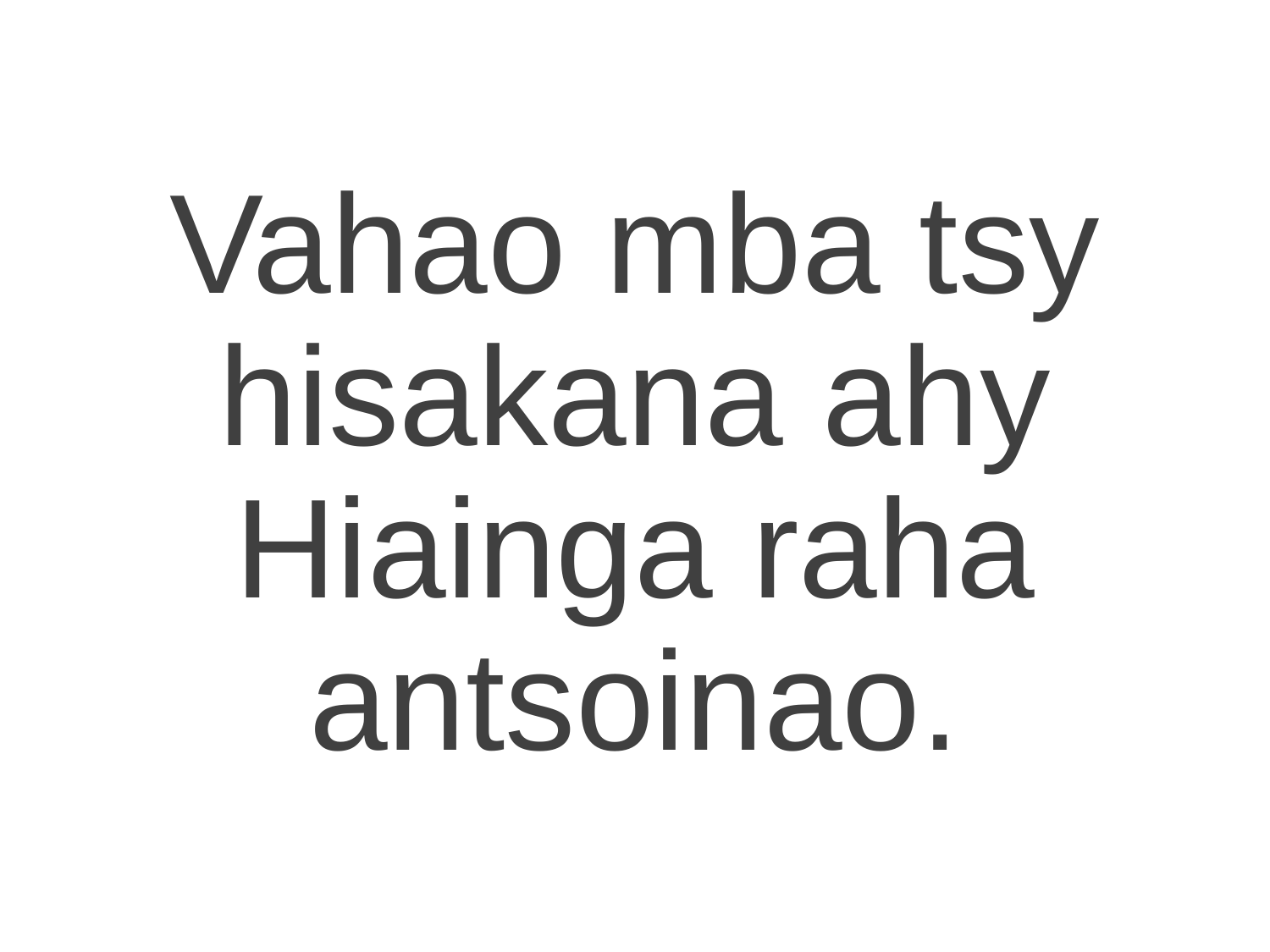

Vahao mba tsy hisakana ahy
Hiainga raha antsoinao.